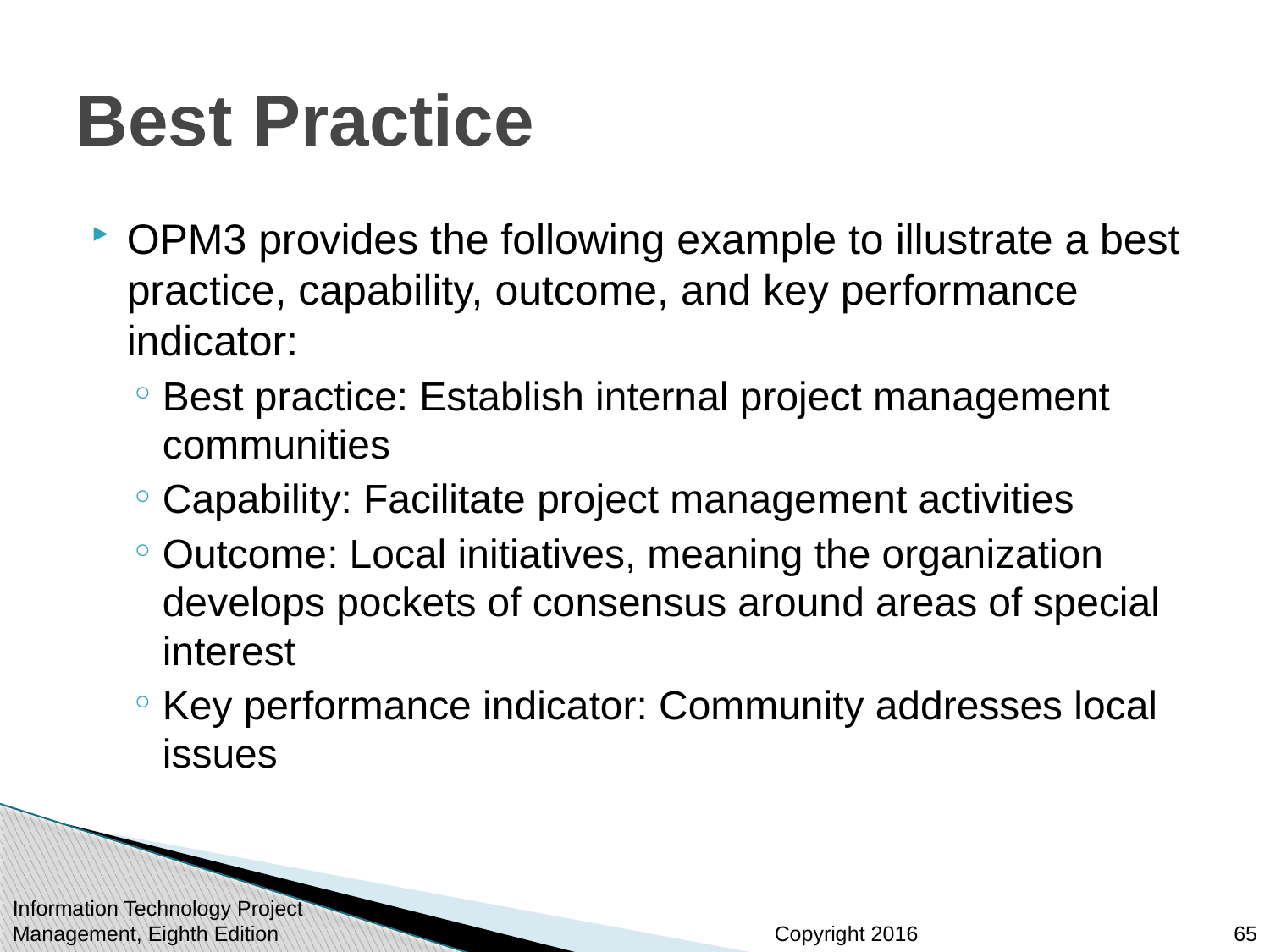

# Best Practice
OPM3 provides the following example to illustrate a best practice, capability, outcome, and key performance indicator:
Best practice: Establish internal project management communities
Capability: Facilitate project management activities
Outcome: Local initiatives, meaning the organization develops pockets of consensus around areas of special interest
Key performance indicator: Community addresses local issues

Information Technology Project Management, Eighth Edition
65